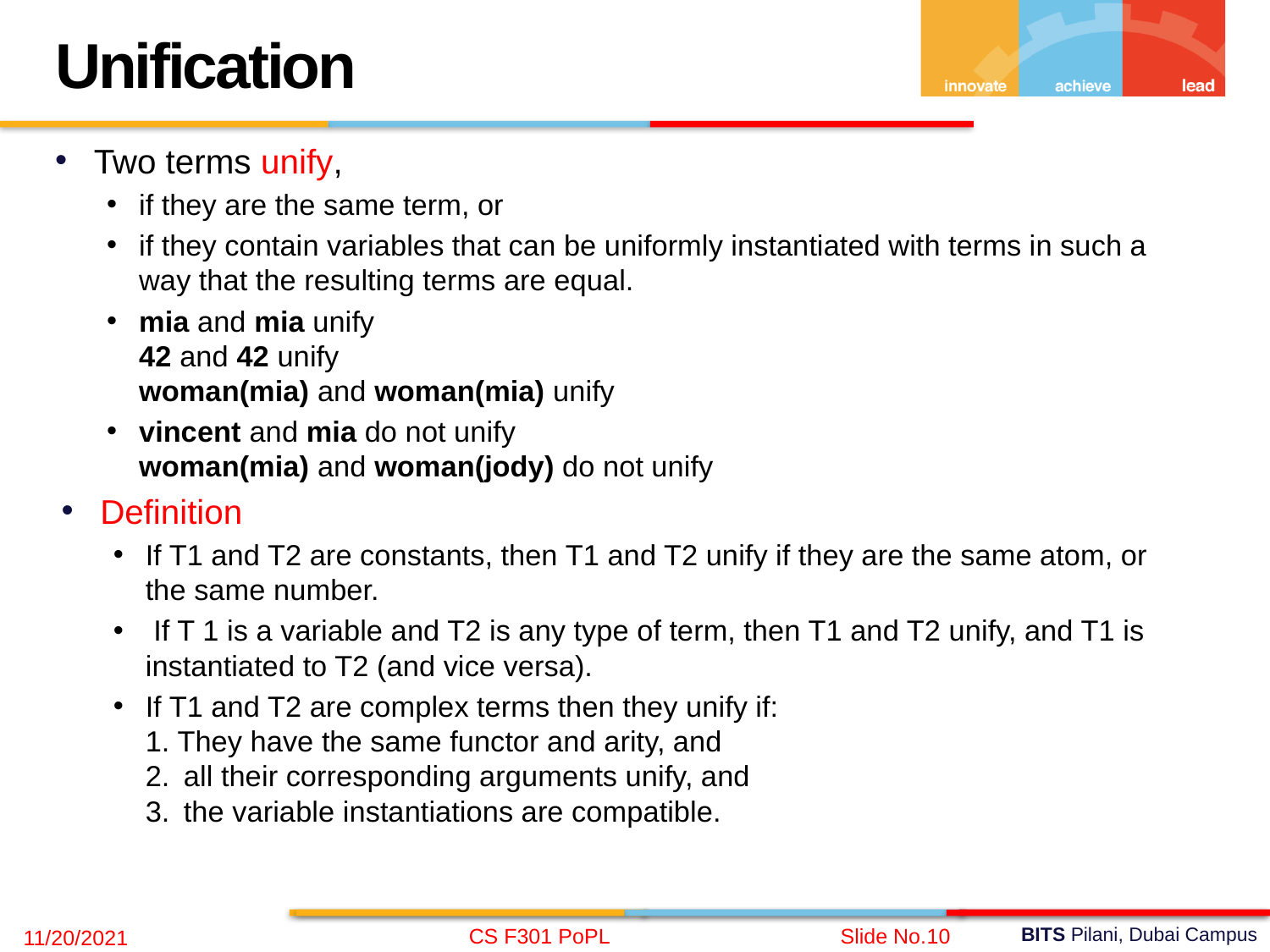

Unification
Two terms unify,
if they are the same term, or
if they contain variables that can be uniformly instantiated with terms in such a way that the resulting terms are equal.
mia and mia unify
42 and 42 unify
woman(mia) and woman(mia) unify
vincent and mia do not unify
woman(mia) and woman(jody) do not unify
Definition
If T1 and T2 are constants, then T1 and T2 unify if they are the same atom, or the same number.
 If T 1 is a variable and T2 is any type of term, then T1 and T2 unify, and T1 is instantiated to T2 (and vice versa).
If T1 and T2 are complex terms then they unify if:
1. They have the same functor and arity, and
2.  all their corresponding arguments unify, and
3.  the variable instantiations are compatible.
CS F301 PoPL
Slide No.10
11/20/2021